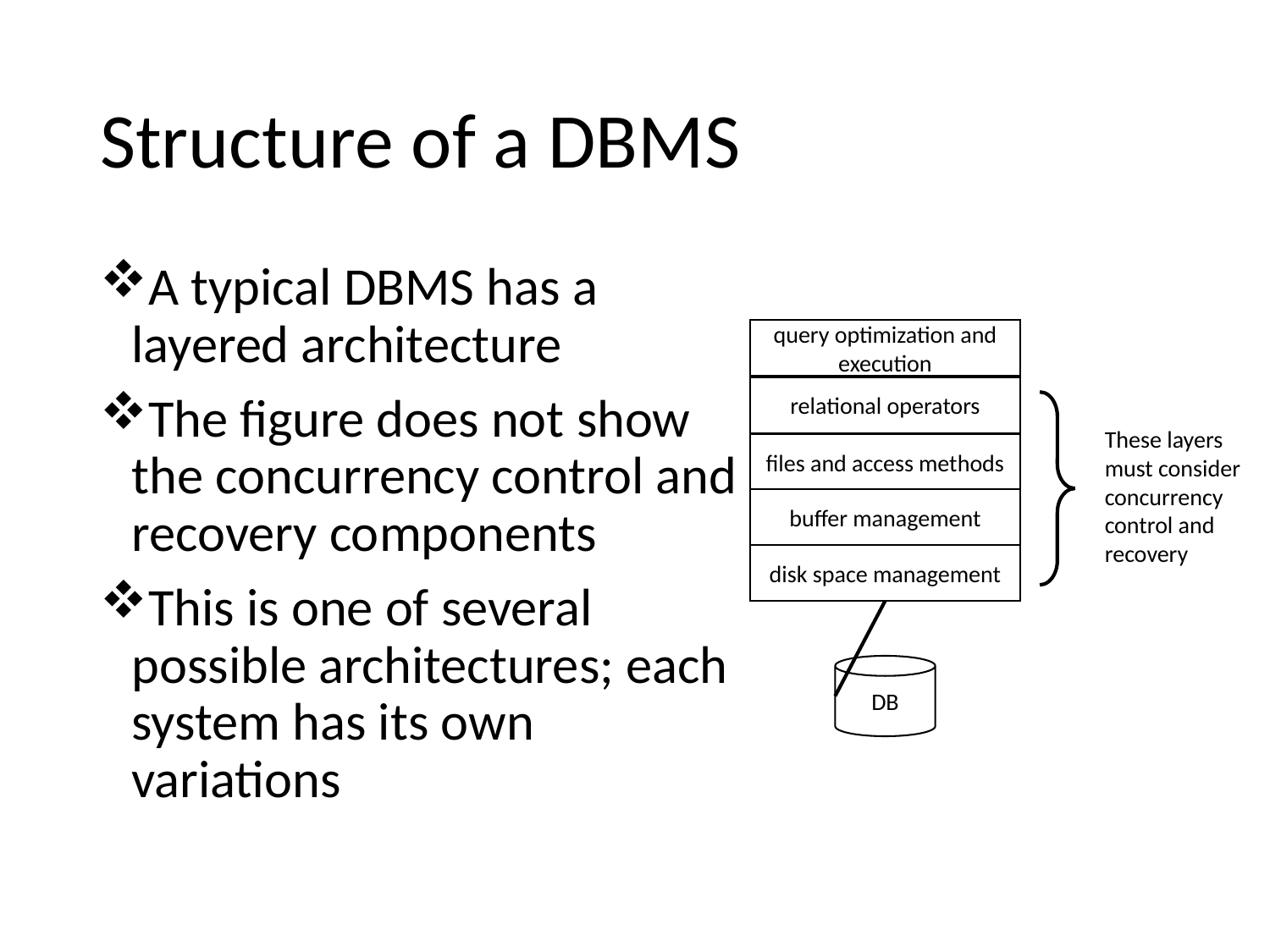

# Structure of a DBMS
A typical DBMS has a layered architecture
The figure does not show the concurrency control and recovery components
This is one of several possible architectures; each system has its own variations
query optimization and execution
relational operators

These layers must consider concurrency control and recovery
files and access methods
buffer management
disk space management
DB